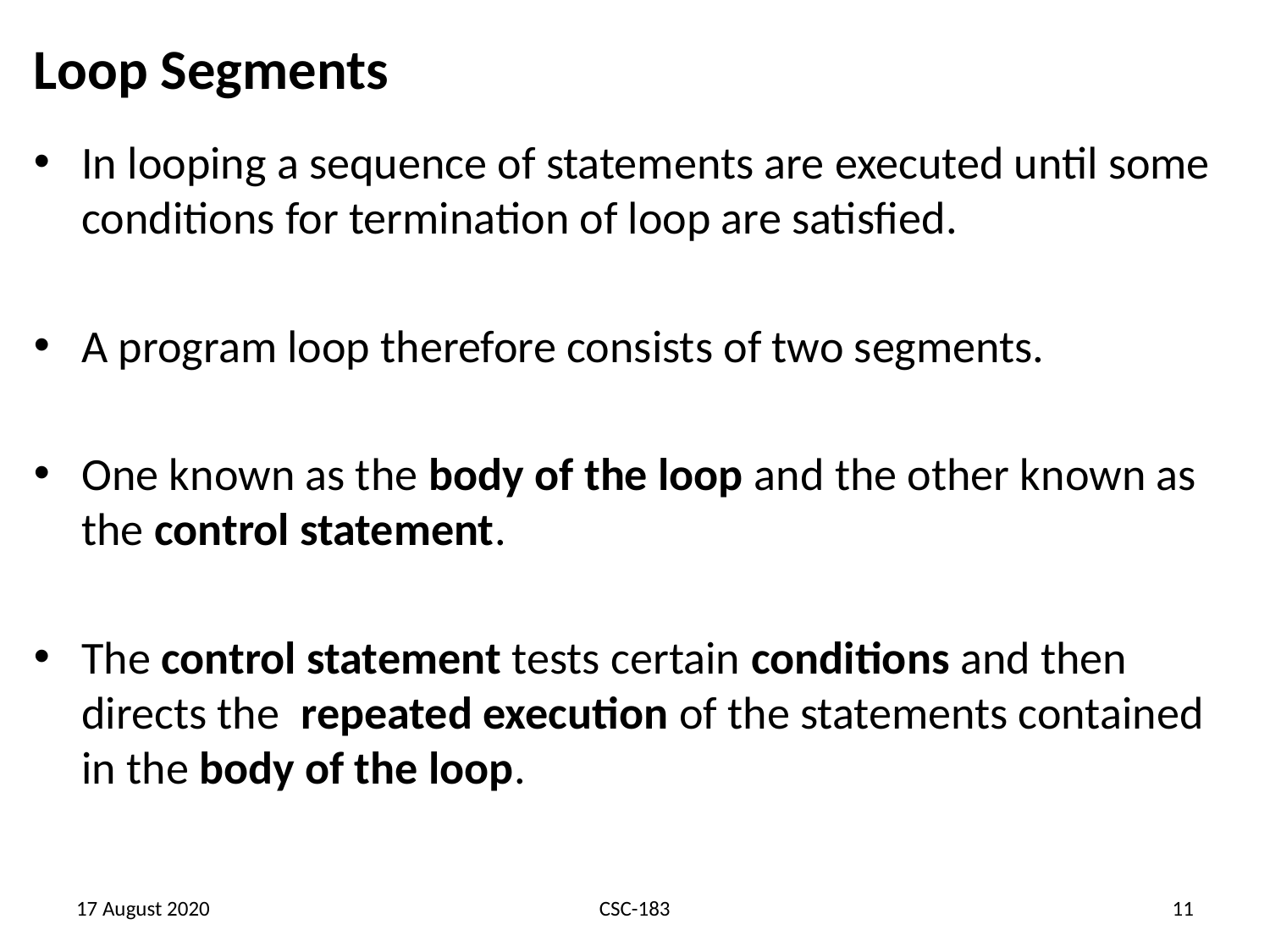

# Loop Segments
In looping a sequence of statements are executed until some conditions for termination of loop are satisfied.

A program loop therefore consists of two segments.

One known as the body of the loop and the other known as the control statement.

The control statement tests certain conditions and then directs the  repeated execution of the statements contained in the body of the loop.
17 August 2020
CSC-183
11